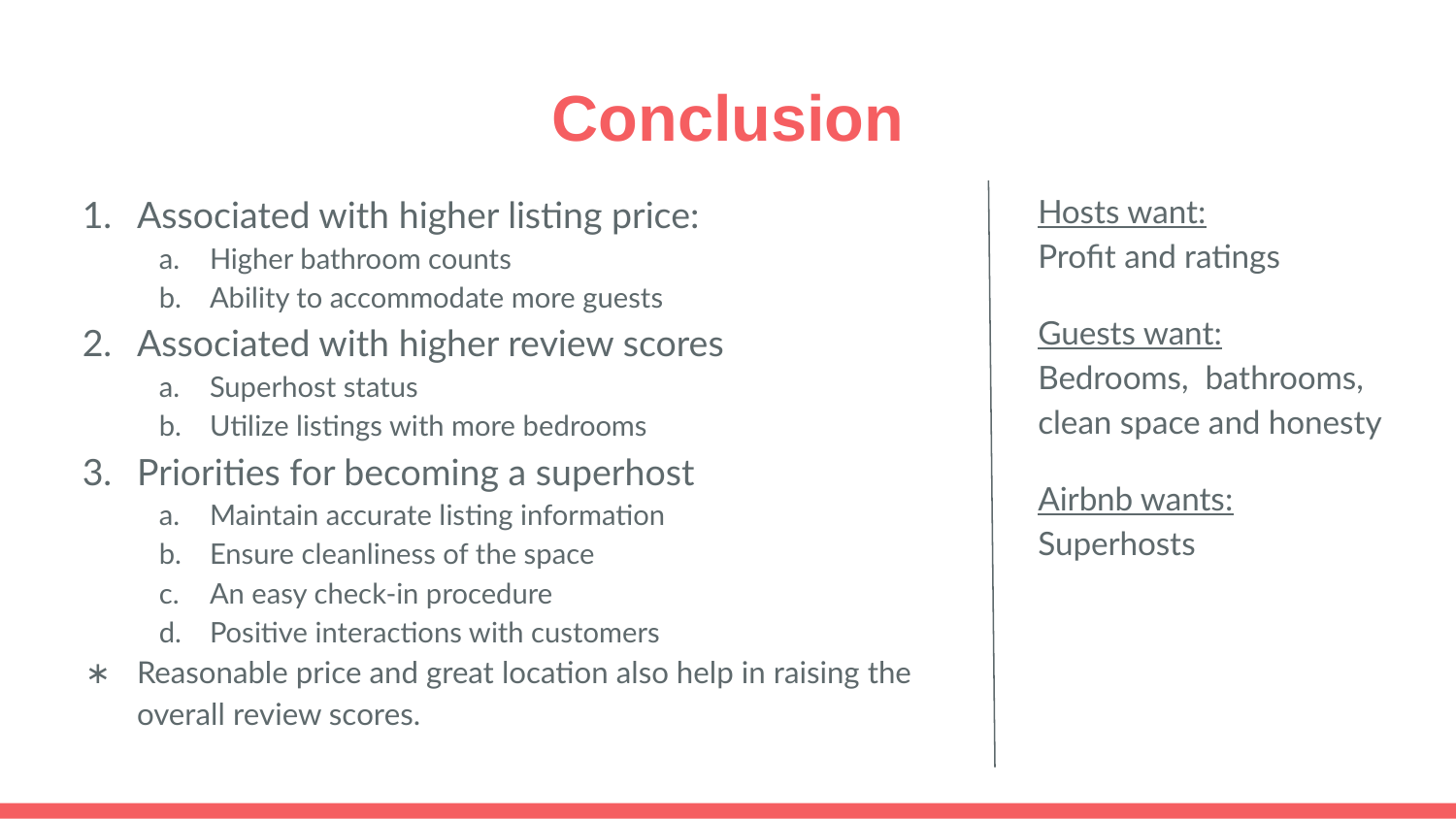

# Conclusion
Associated with higher listing price:
Higher bathroom counts
Ability to accommodate more guests
Associated with higher review scores
Superhost status
Utilize listings with more bedrooms
Priorities for becoming a superhost
Maintain accurate listing information
Ensure cleanliness of the space
An easy check-in procedure
Positive interactions with customers
Reasonable price and great location also help in raising the overall review scores.
Hosts want:
Profit and ratings
Guests want:
Bedrooms,  bathrooms,
clean space and honesty
Airbnb wants:
Superhosts